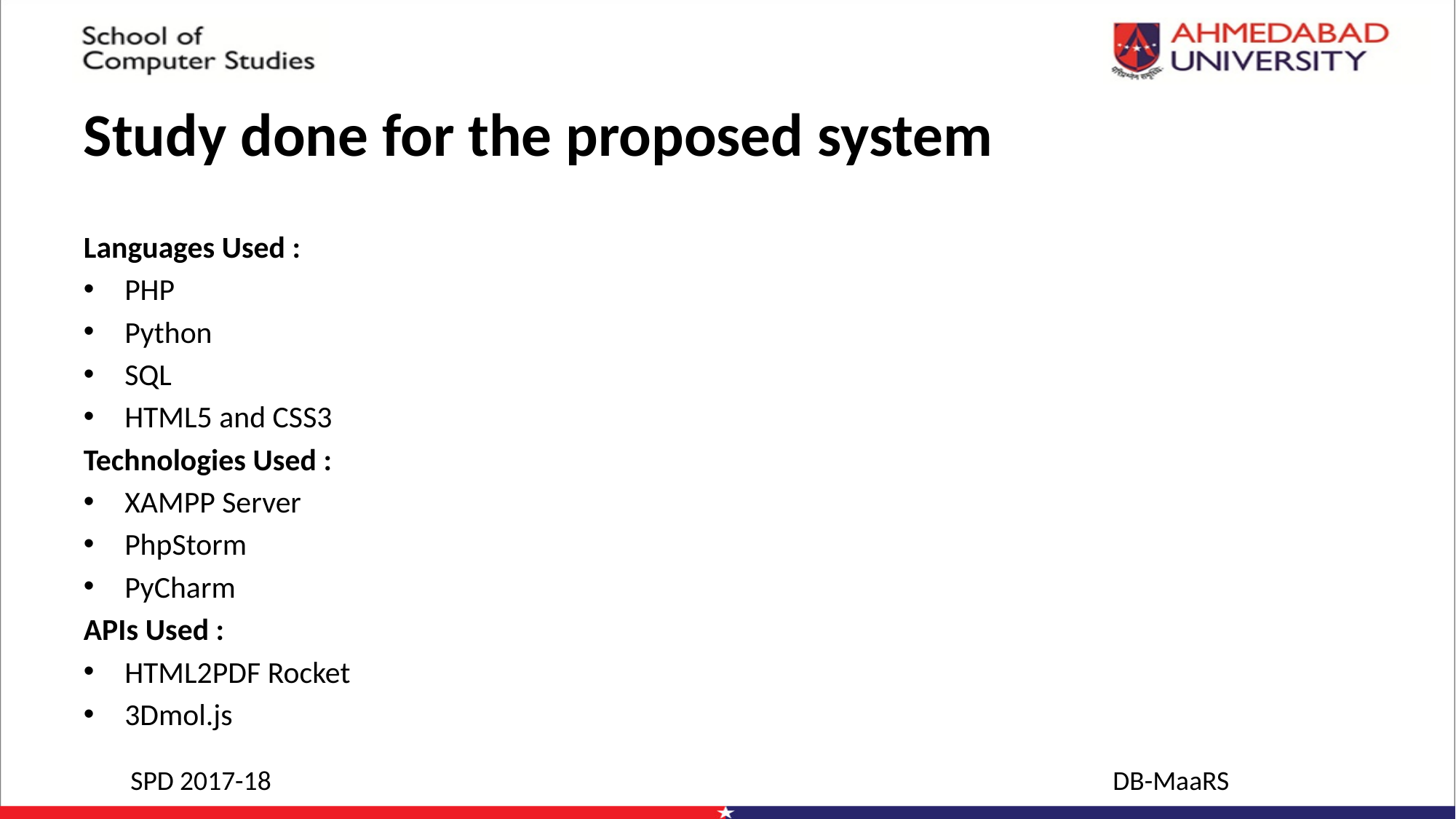

# Study done for the proposed system
Languages Used :
PHP
Python
SQL
HTML5 and CSS3
Technologies Used :
XAMPP Server
PhpStorm
PyCharm
APIs Used :
HTML2PDF Rocket
3Dmol.js
SPD 2017-18								DB-MaaRS